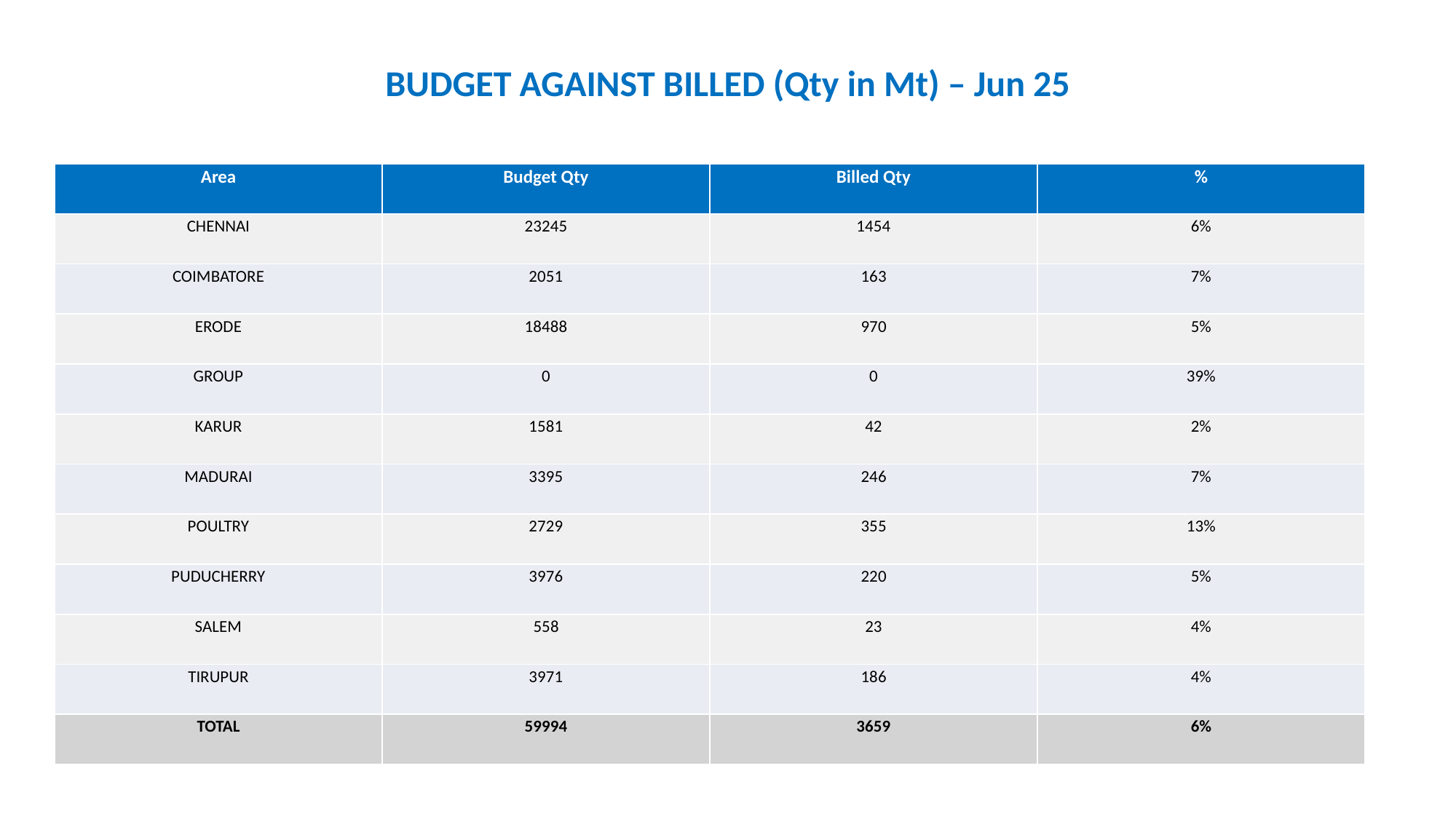

BUDGET AGAINST BILLED (Qty in Mt) – Jun 25
| Area | Budget Qty | Billed Qty | % |
| --- | --- | --- | --- |
| CHENNAI | 23245 | 1454 | 6% |
| COIMBATORE | 2051 | 163 | 7% |
| ERODE | 18488 | 970 | 5% |
| GROUP | 0 | 0 | 39% |
| KARUR | 1581 | 42 | 2% |
| MADURAI | 3395 | 246 | 7% |
| POULTRY | 2729 | 355 | 13% |
| PUDUCHERRY | 3976 | 220 | 5% |
| SALEM | 558 | 23 | 4% |
| TIRUPUR | 3971 | 186 | 4% |
| TOTAL | 59994 | 3659 | 6% |